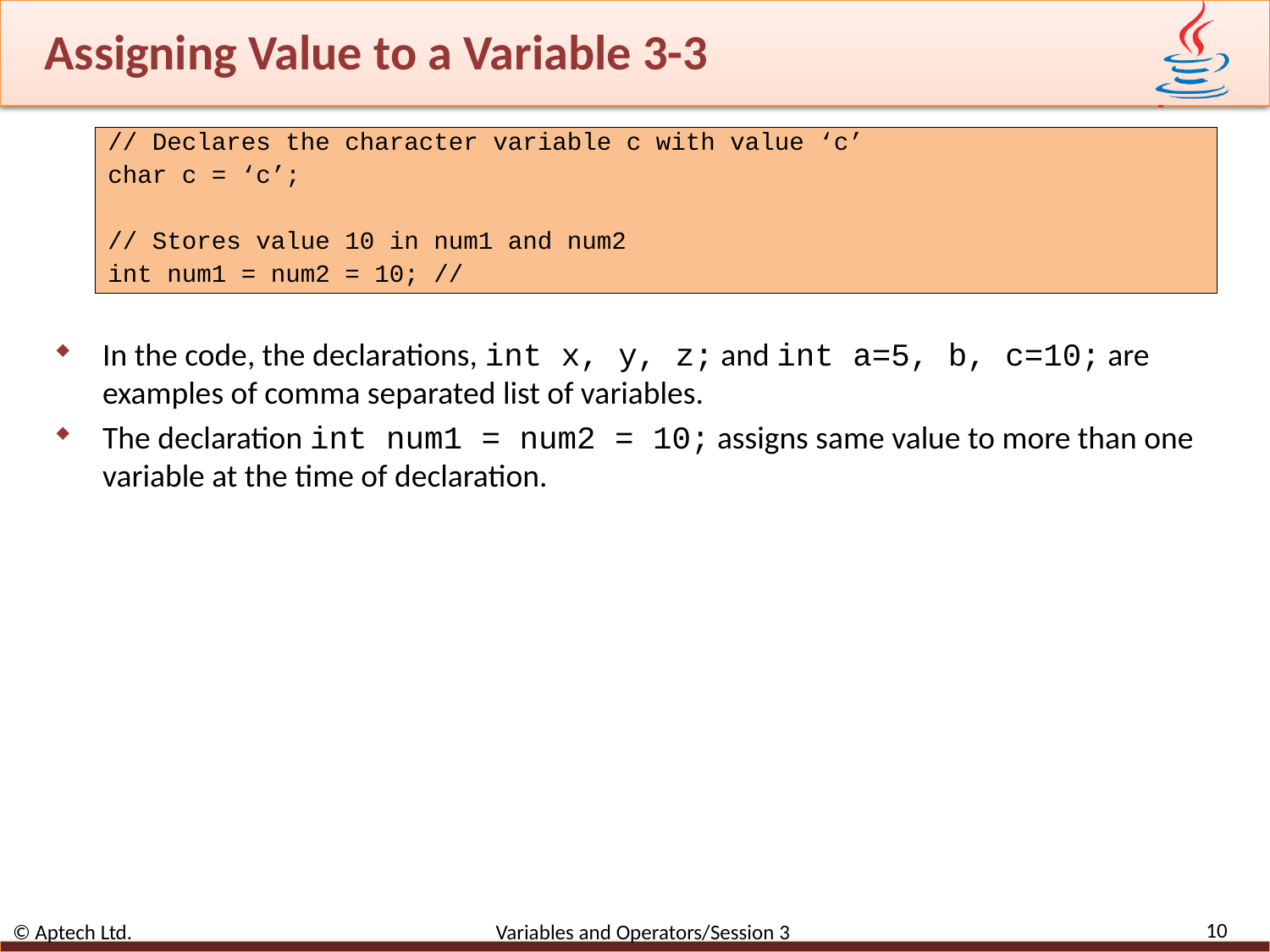

# Assigning Value to a Variable 3-3
// Declares the character variable c with value ‘c’
char c = ‘c’;

// Stores value 10 in num1 and num2
int num1 = num2 = 10; //
In the code, the declarations, int x, y, z; and int a=5, b, c=10; are examples of comma separated list of variables.
The declaration int num1 = num2 = 10; assigns same value to more than one variable at the time of declaration.
10
© Aptech Ltd.                                                                           Variables and Operators/Session 3